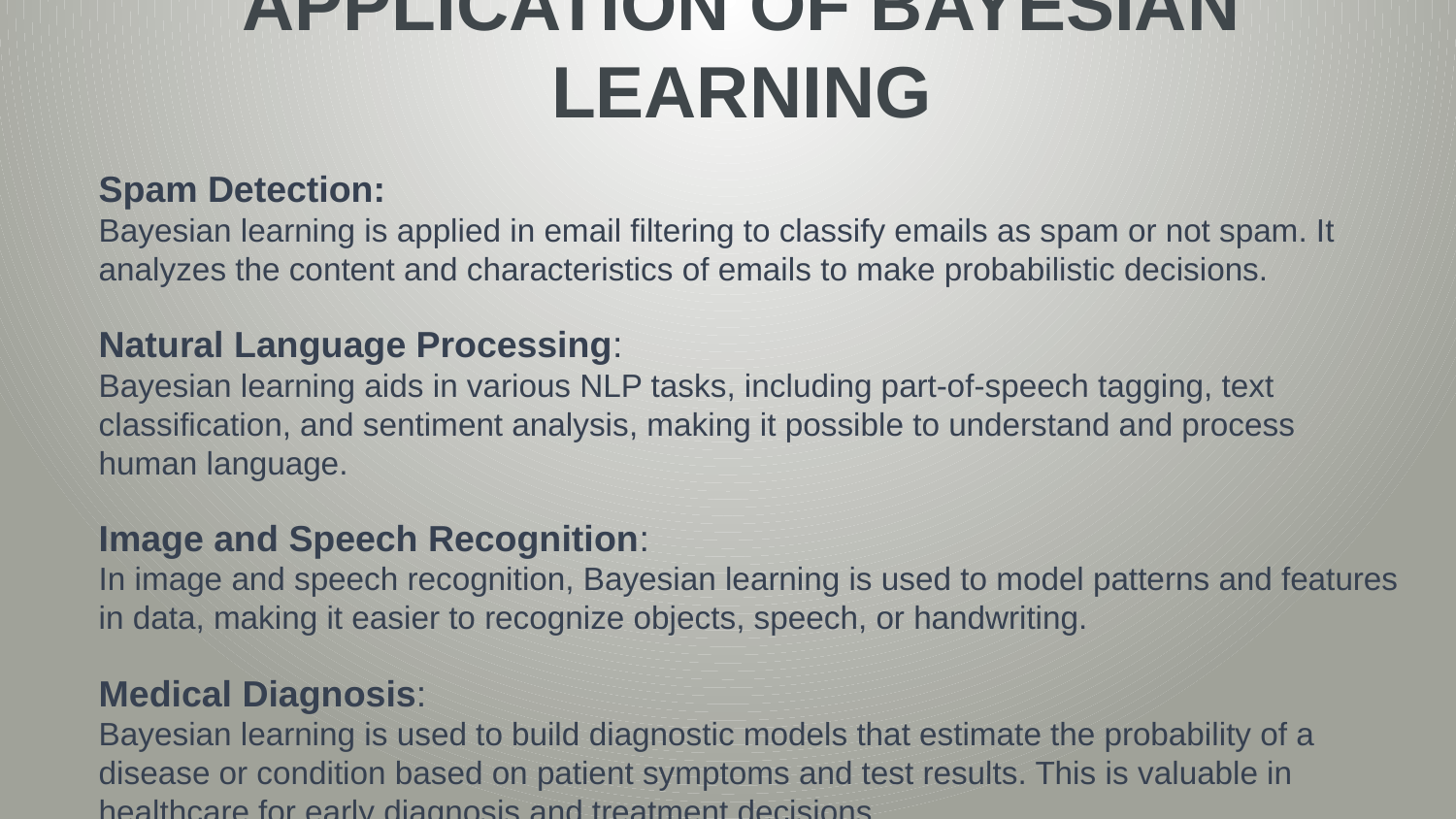

# APPLICATION OF BAYESIAN LEARNING
Spam Detection:
Bayesian learning is applied in email filtering to classify emails as spam or not spam. It analyzes the content and characteristics of emails to make probabilistic decisions.

Natural Language Processing:
Bayesian learning aids in various NLP tasks, including part-of-speech tagging, text classification, and sentiment analysis, making it possible to understand and process human language.

Image and Speech Recognition:
In image and speech recognition, Bayesian learning is used to model patterns and features in data, making it easier to recognize objects, speech, or handwriting.

Medical Diagnosis:
Bayesian learning is used to build diagnostic models that estimate the probability of a disease or condition based on patient symptoms and test results. This is valuable in healthcare for early diagnosis and treatment decisions.